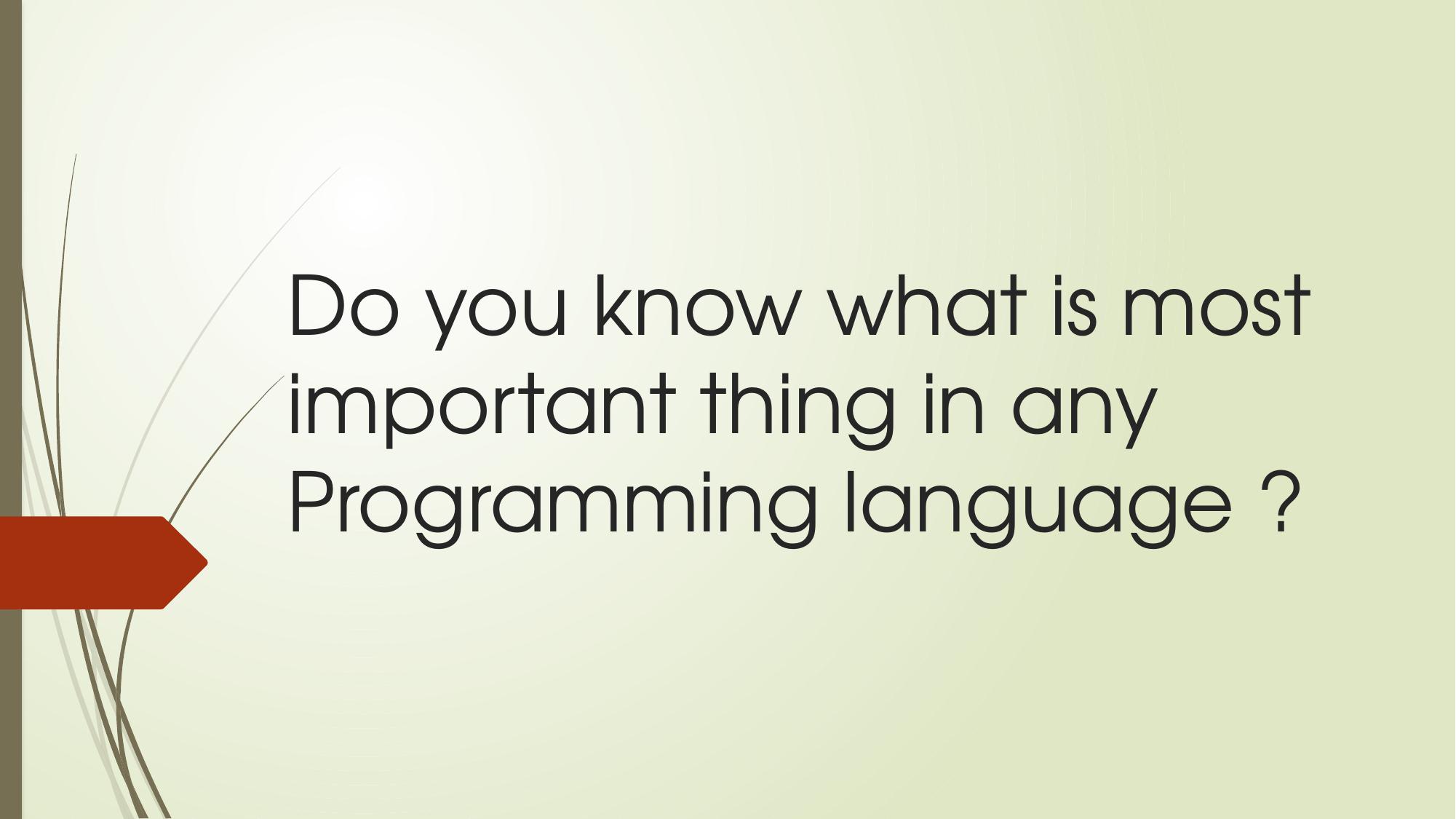

# Do you know what is most important thing in any Programming language ?